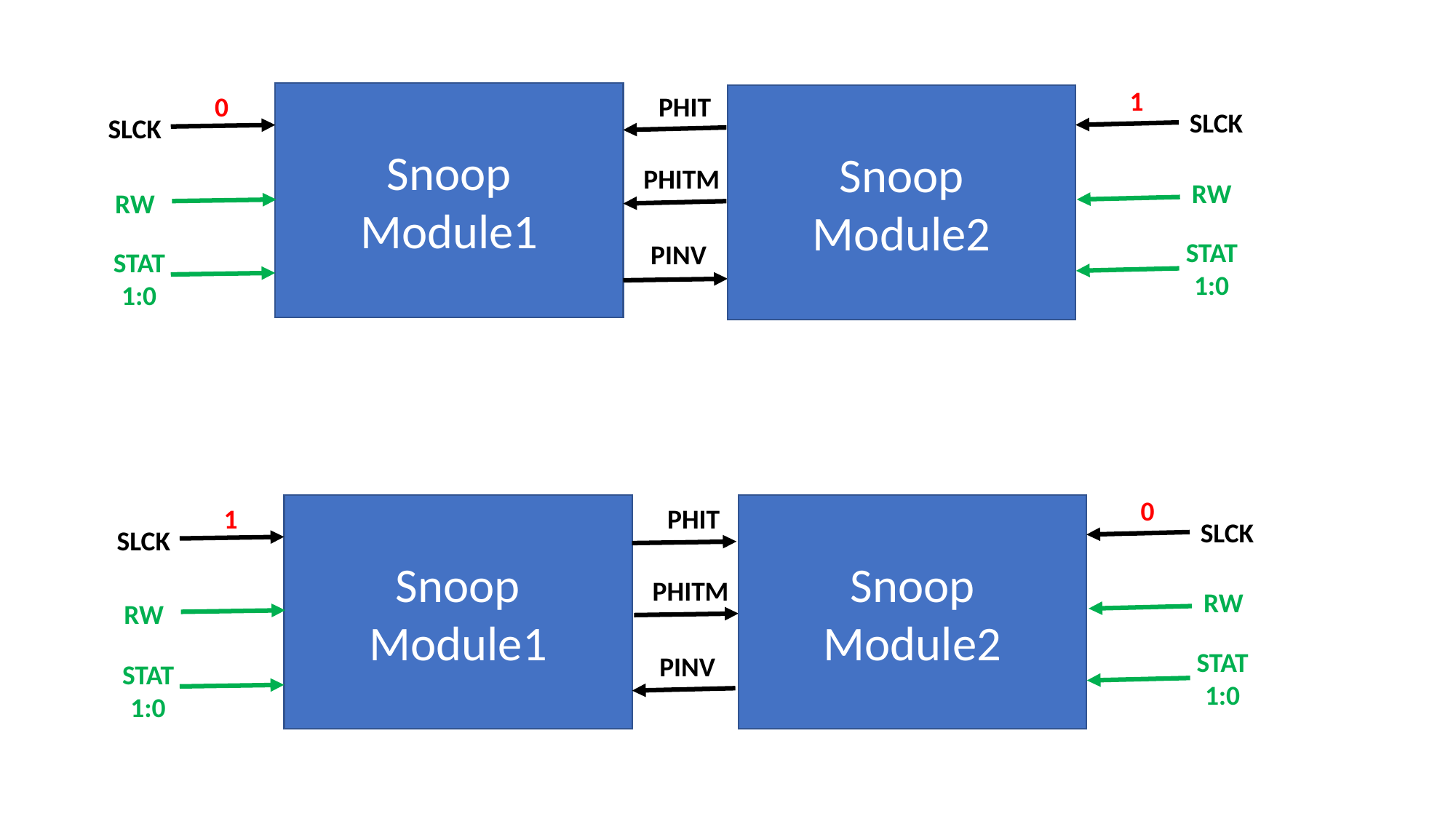

1
Snoop
Module1
0
PHIT
SLCK
PHITM
PINV
STAT
1:0
Snoop
Module2
SLCK
STAT
1:0
RW
RW
0
Snoop
Module1
1
PHIT
SLCK
PHITM
PINV
STAT
1:0
Snoop
Module2
SLCK
RW
RW
STAT
1:0